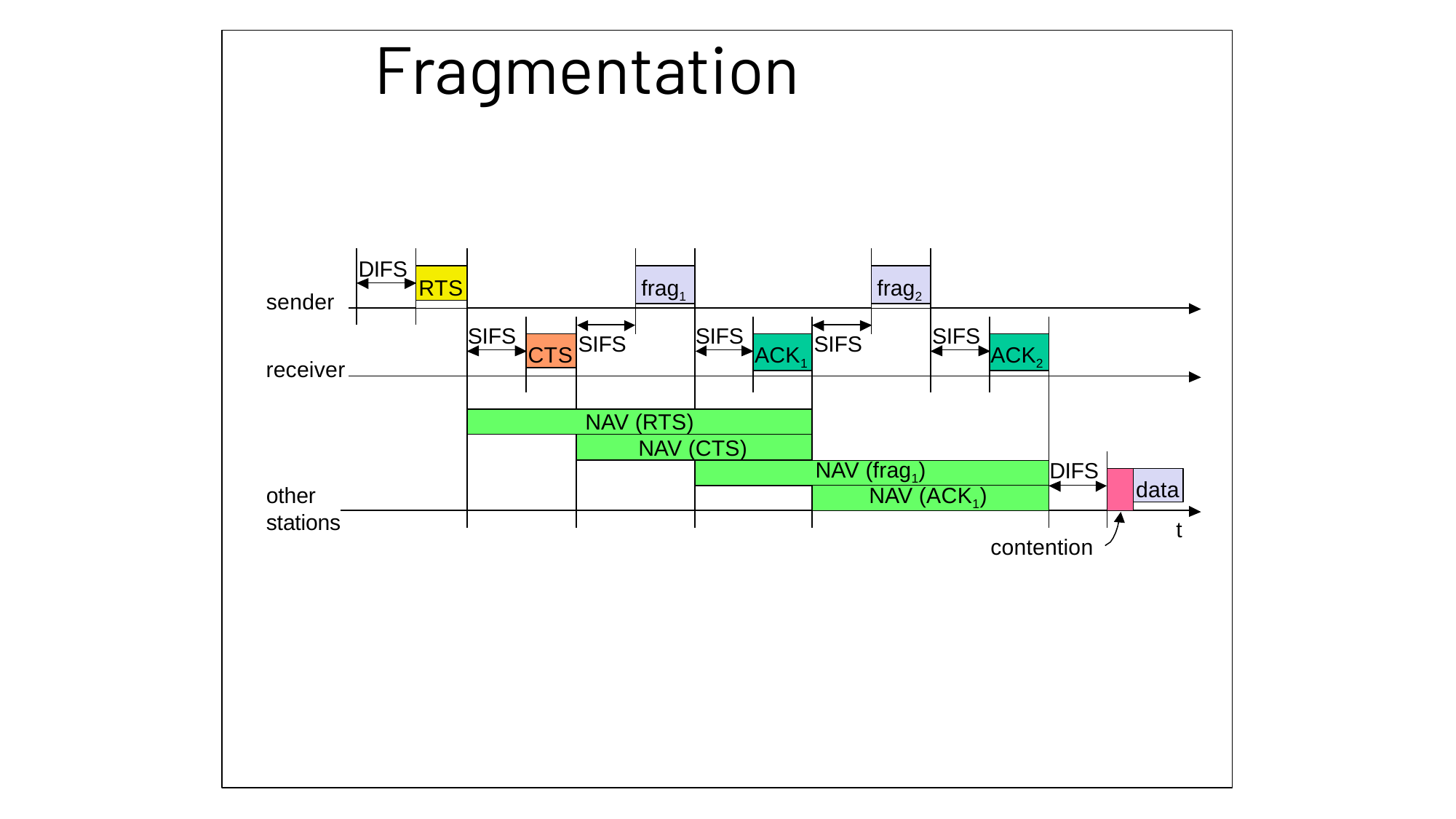

# Fragmentation

DIFS
RTS
frag1
frag2

sender

SIFS
SIFS
SIFS
SIFS
SIFS
CTS
ACK1
ACK2

receiver
NAV (RTS)
NAV (CTS)

DIFS
NAV (frag1)
data
other  stations
NAV (ACK1)

t
contention